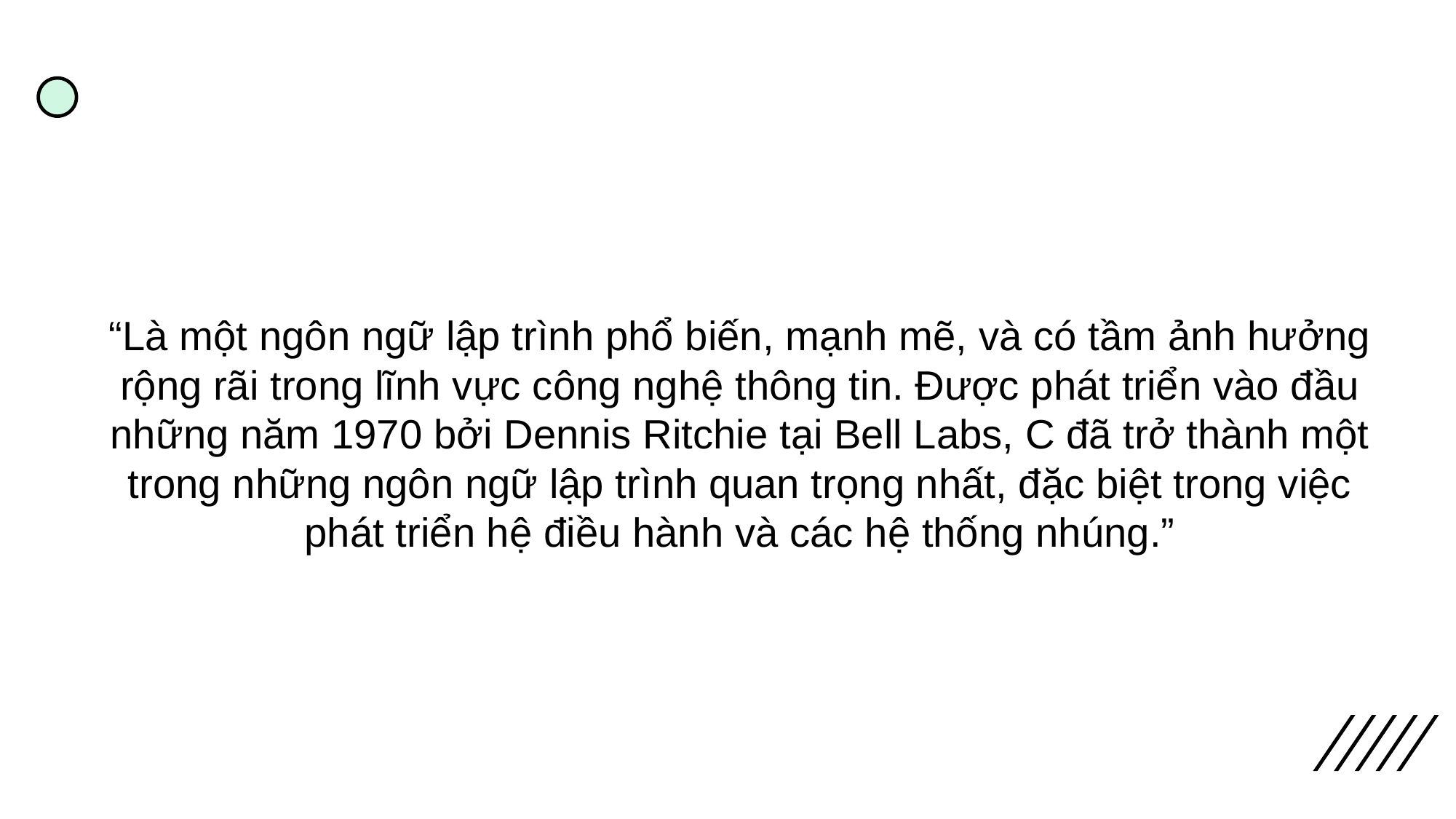

“Là một ngôn ngữ lập trình phổ biến, mạnh mẽ, và có tầm ảnh hưởng rộng rãi trong lĩnh vực công nghệ thông tin. Được phát triển vào đầu những năm 1970 bởi Dennis Ritchie tại Bell Labs, C đã trở thành một trong những ngôn ngữ lập trình quan trọng nhất, đặc biệt trong việc phát triển hệ điều hành và các hệ thống nhúng.”